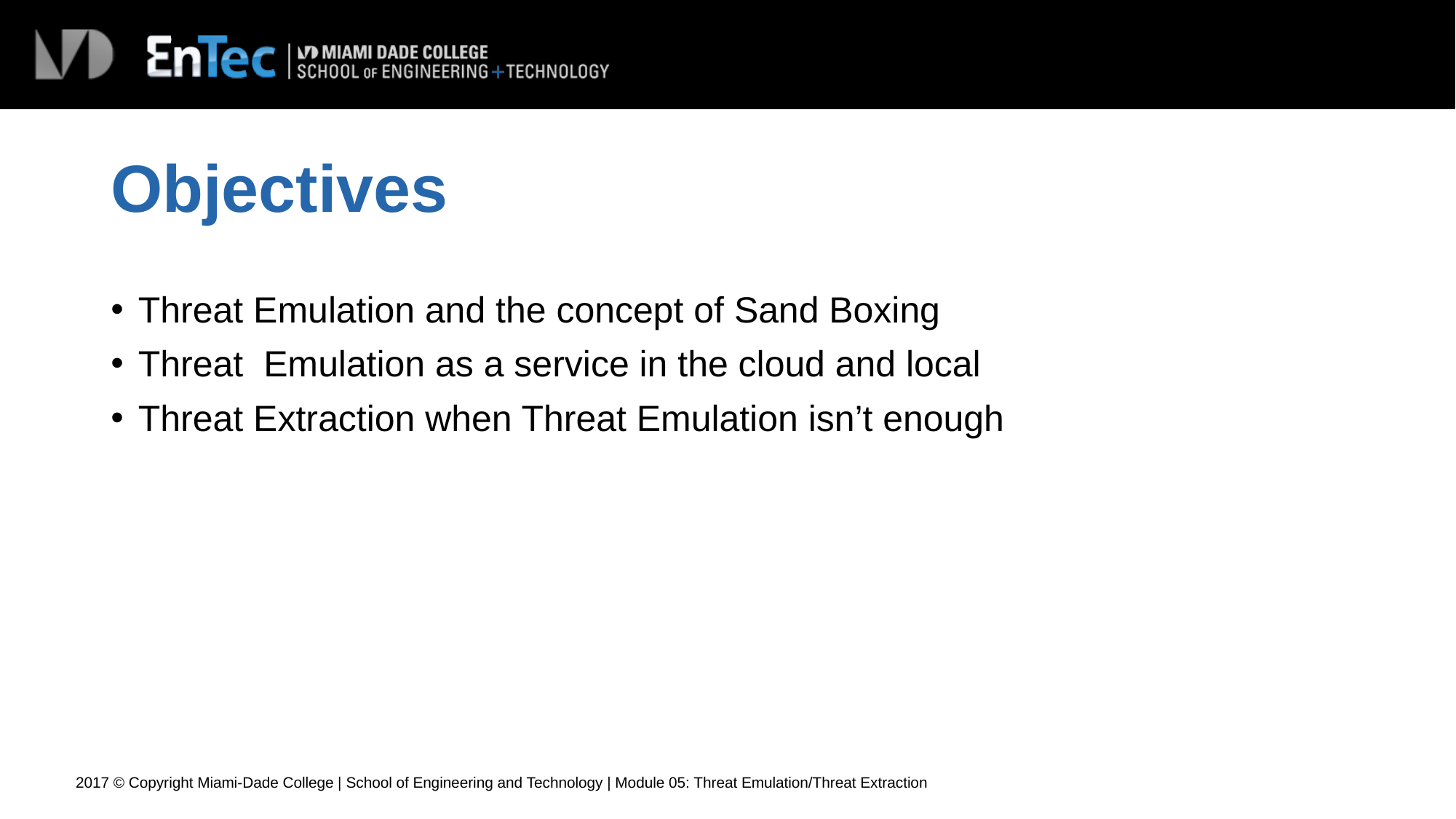

# Objectives
Threat Emulation and the concept of Sand Boxing
Threat  Emulation as a service in the cloud and local
Threat Extraction when Threat Emulation isn’t enough